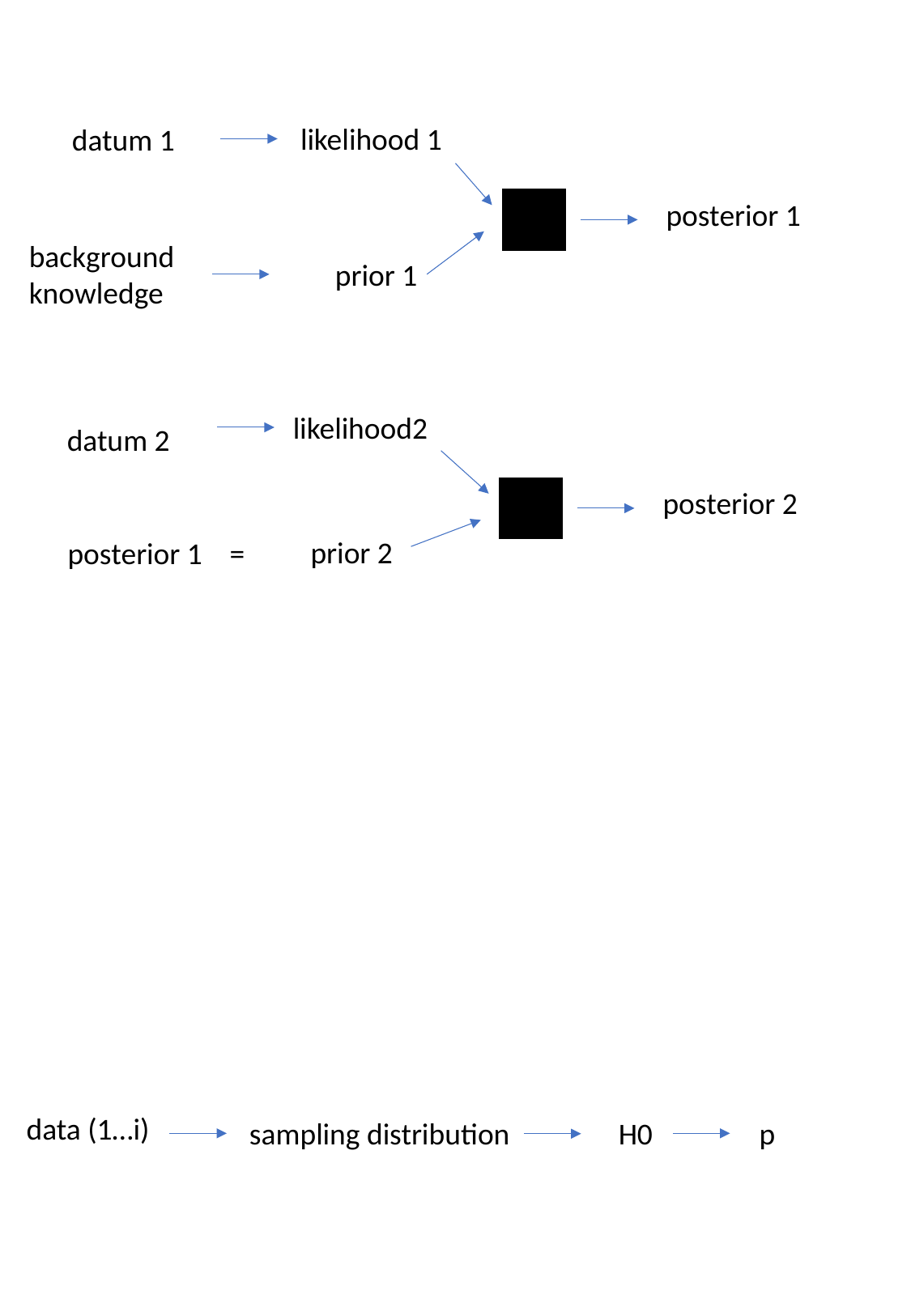

likelihood 1
datum 1

posterior 1
background
knowledge
prior 1
likelihood2
datum 2

posterior 2
prior 2
posterior 1    =
data (1…i)
sampling distribution
H0
p